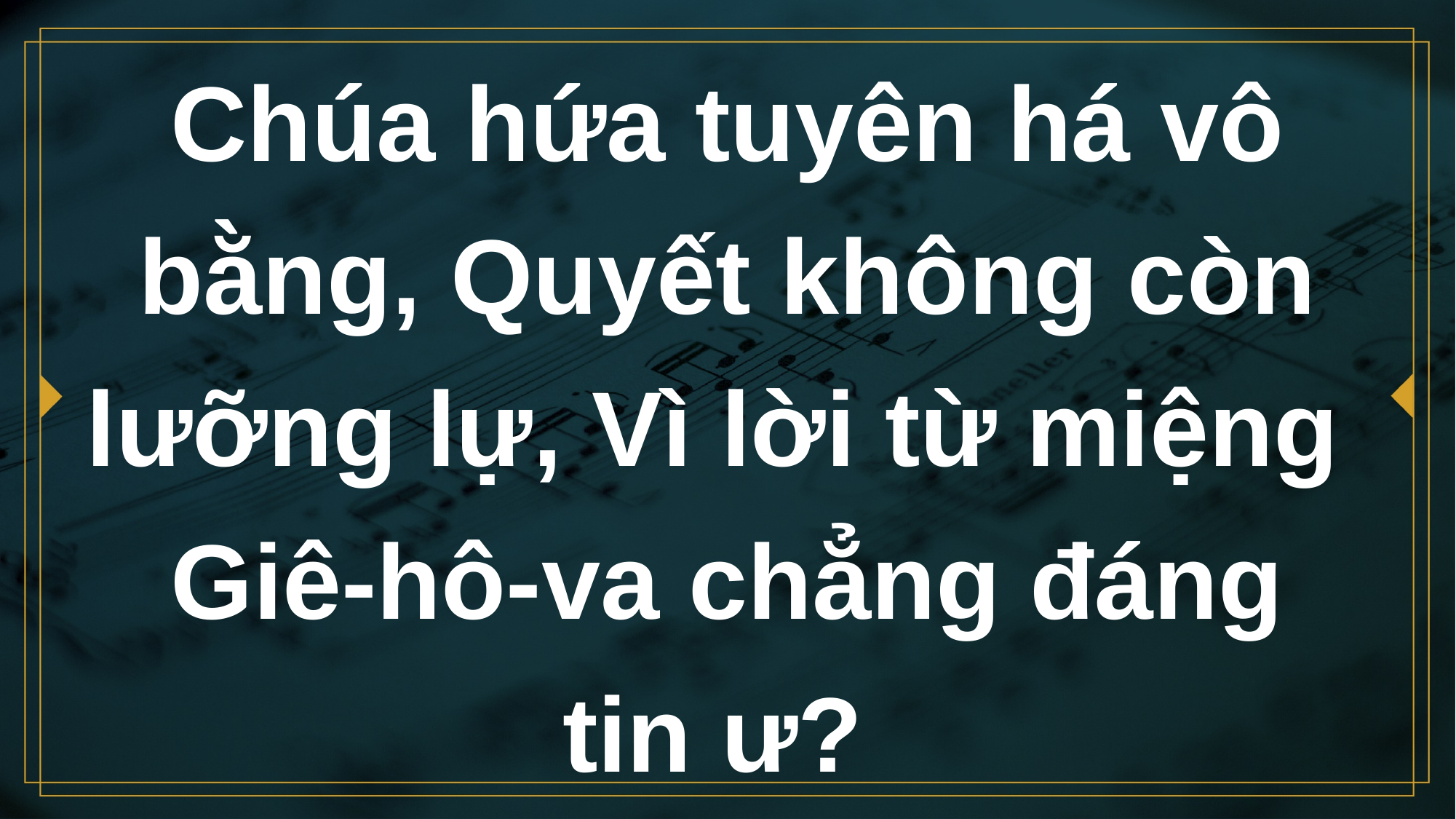

# Chúa hứa tuyên há vô bằng, Quyết không còn lưỡng lự, Vì lời từ miệng Giê-hô-va chẳng đáng tin ư?